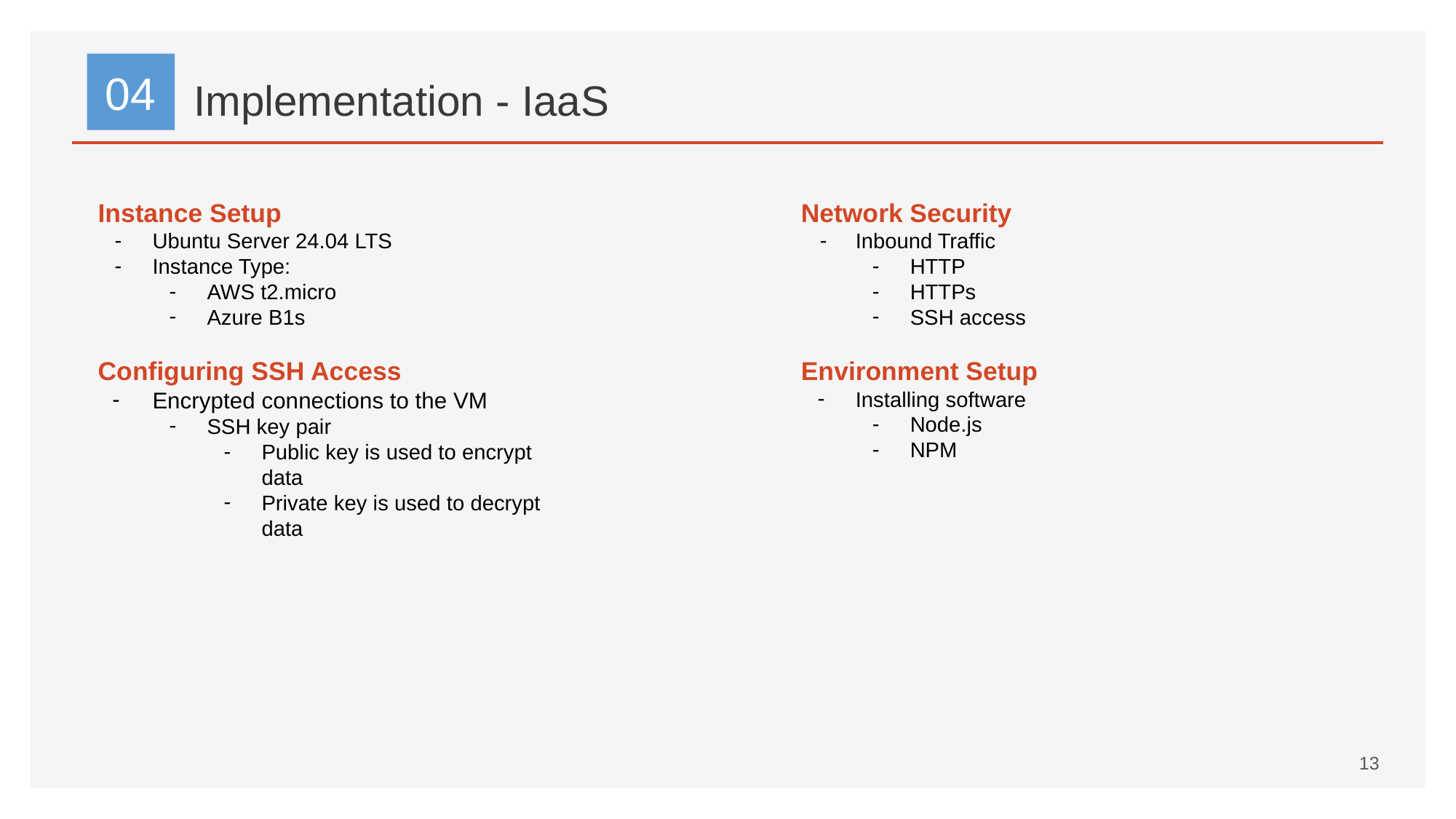

04
# Implementation - IaaS

Instance Setup
Ubuntu Server 24.04 LTS
Instance Type:
AWS t2.micro
Azure B1s

Configuring SSH Access
Encrypted connections to the VM
SSH key pair
Public key is used to encrypt data
Private key is used to decrypt data

Network Security
Inbound Traffic
HTTP
HTTPs
SSH access

Environment Setup
Installing software
Node.js
NPM
13